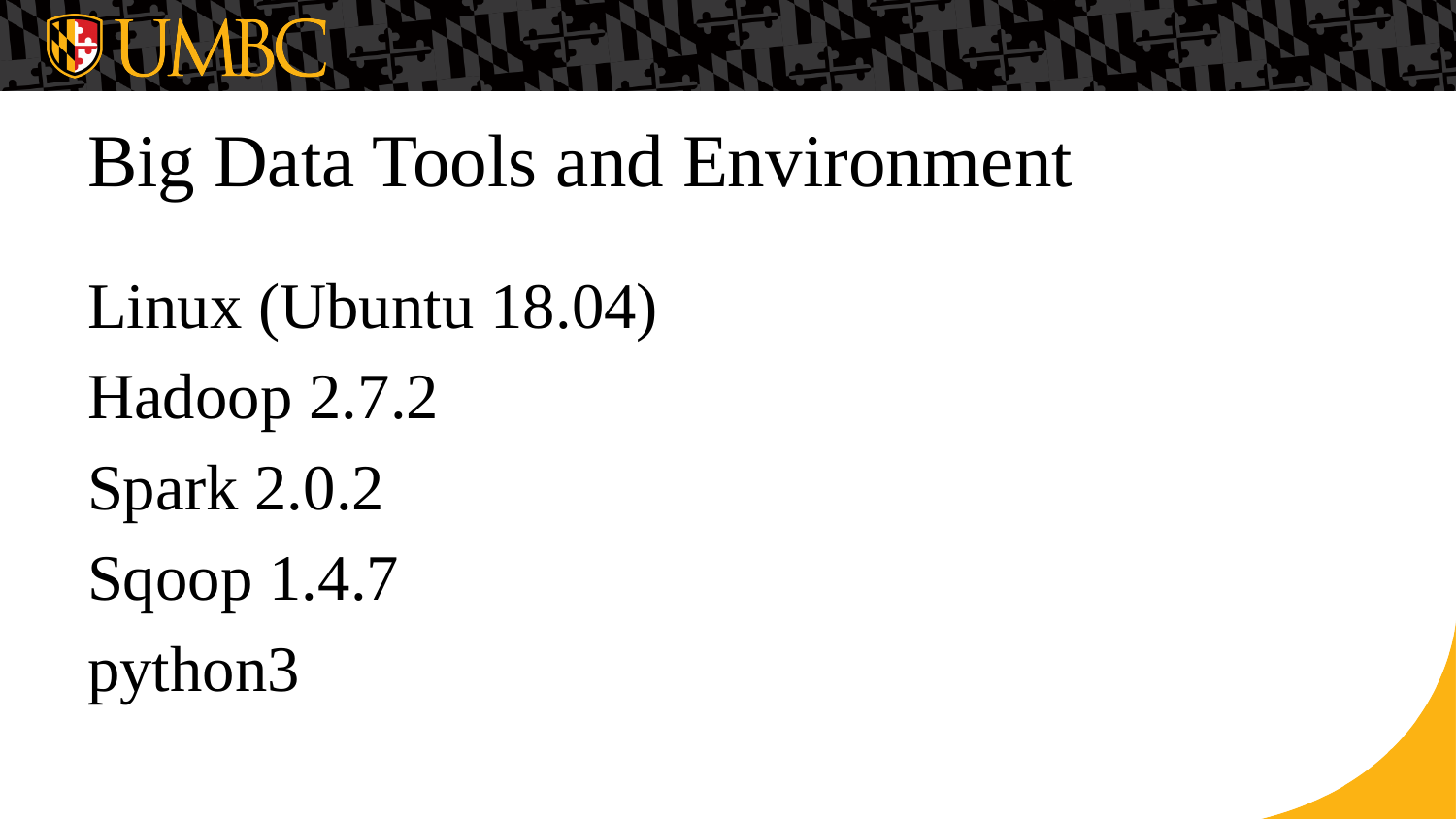

# Big Data Tools and Environment
Linux (Ubuntu 18.04)
Hadoop 2.7.2
Spark 2.0.2
Sqoop 1.4.7
python3